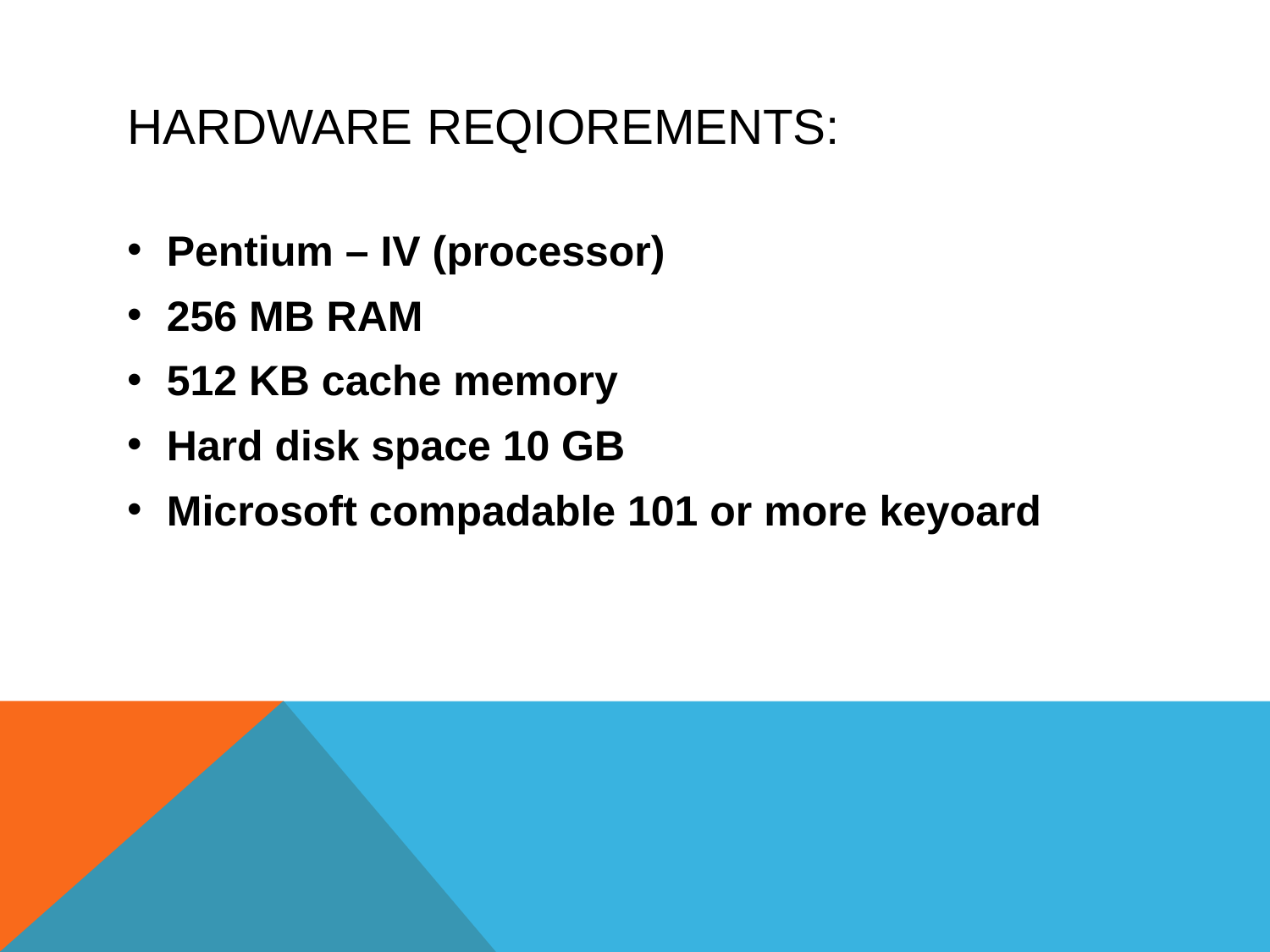

# HARDWARE REQIOREMENTS:

Pentium – IV (processor)
256 MB RAM
512 KB cache memory
Hard disk space 10 GB
Microsoft compadable 101 or more keyoard